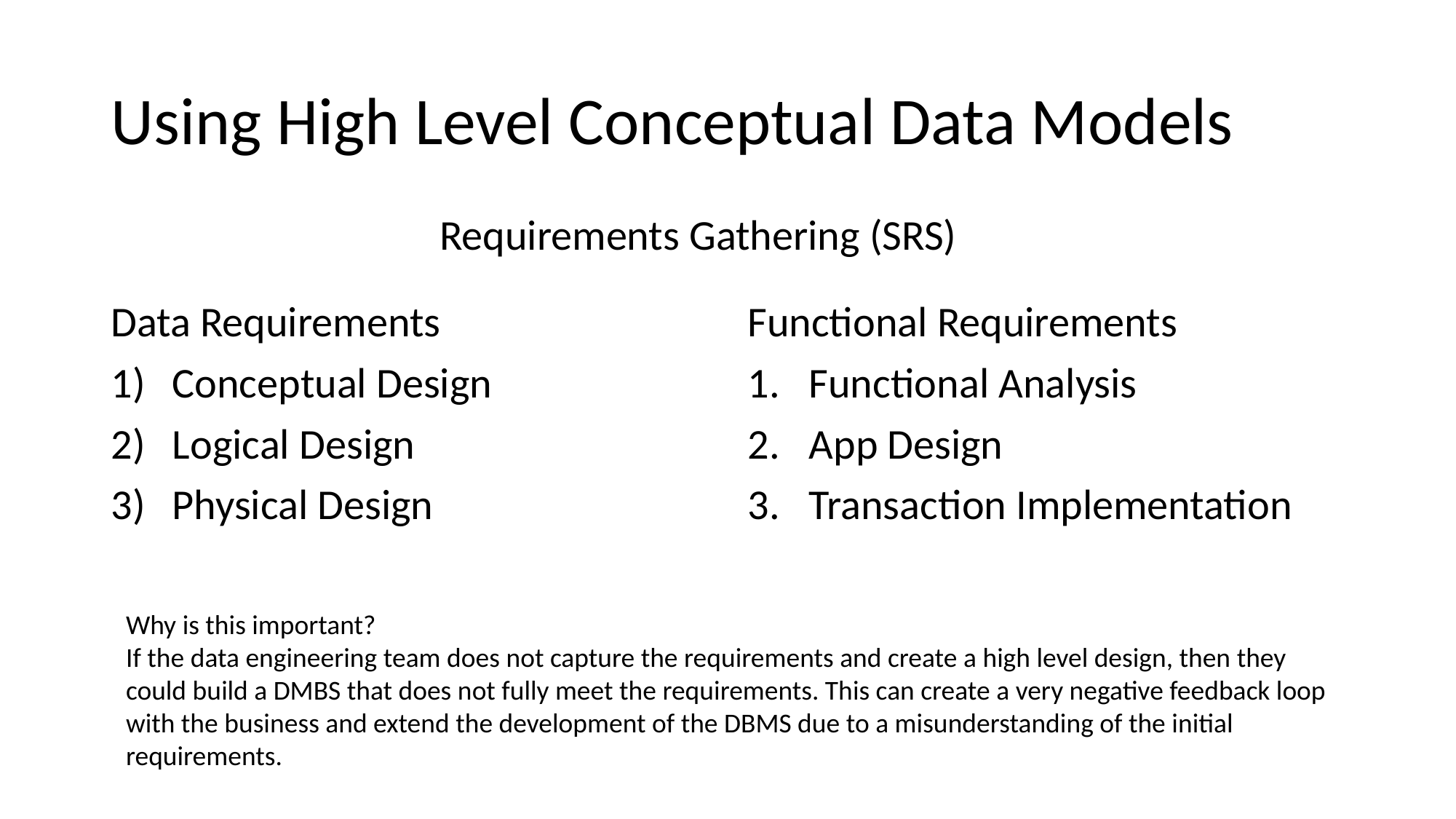

# Using High Level Conceptual Data Models
Requirements Gathering (SRS)
Data Requirements
Conceptual Design
Logical Design
Physical Design
Functional Requirements
Functional Analysis
App Design
Transaction Implementation

Why is this important?
If the data engineering team does not capture the requirements and create a high level design, then they could build a DMBS that does not fully meet the requirements. This can create a very negative feedback loop with the business and extend the development of the DBMS due to a misunderstanding of the initial requirements.